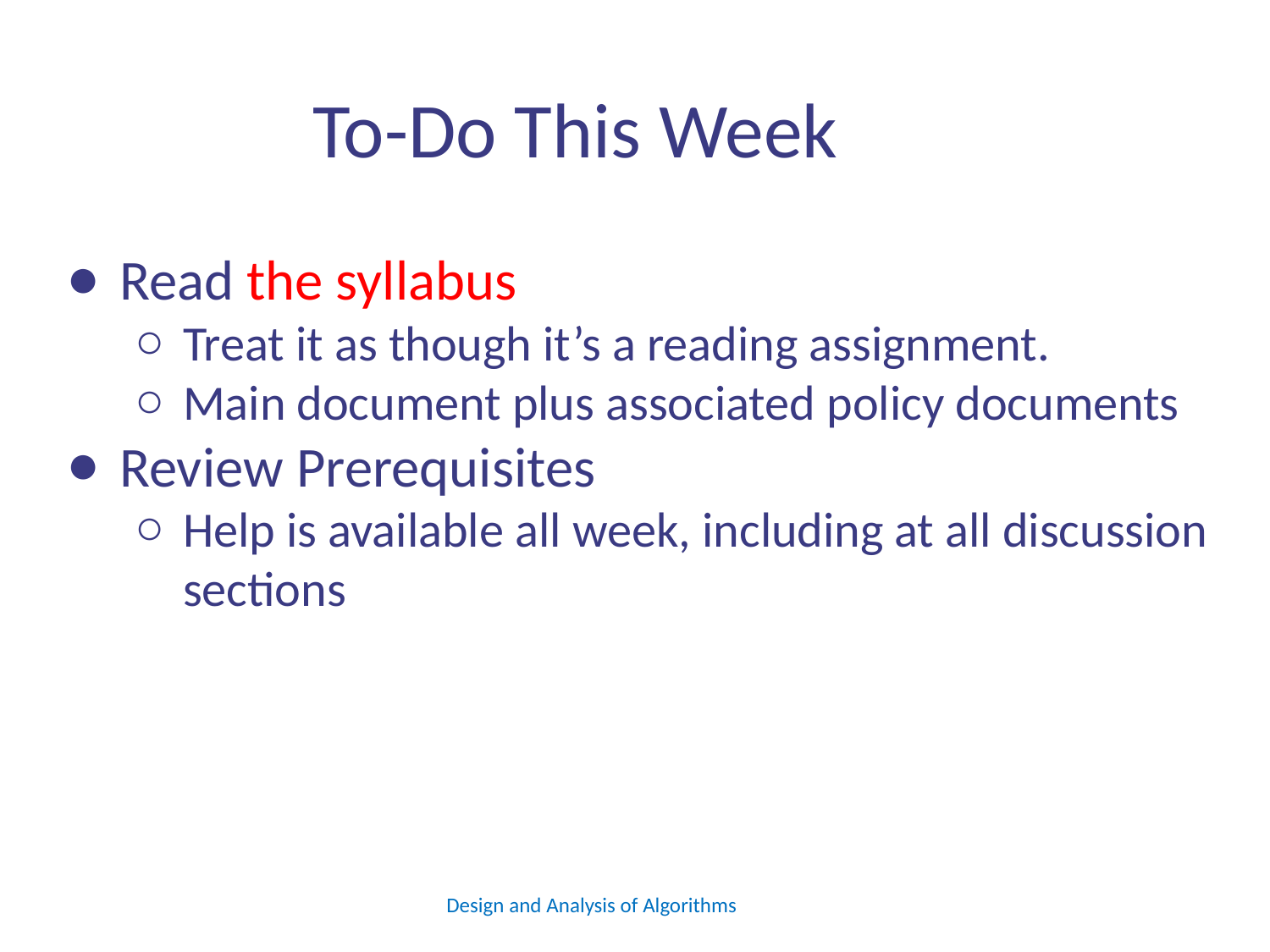

# To-Do This Week
Read the syllabus
Treat it as though it’s a reading assignment.
Main document plus associated policy documents
Review Prerequisites
Help is available all week, including at all discussion sections

Design and Analysis of Algorithms